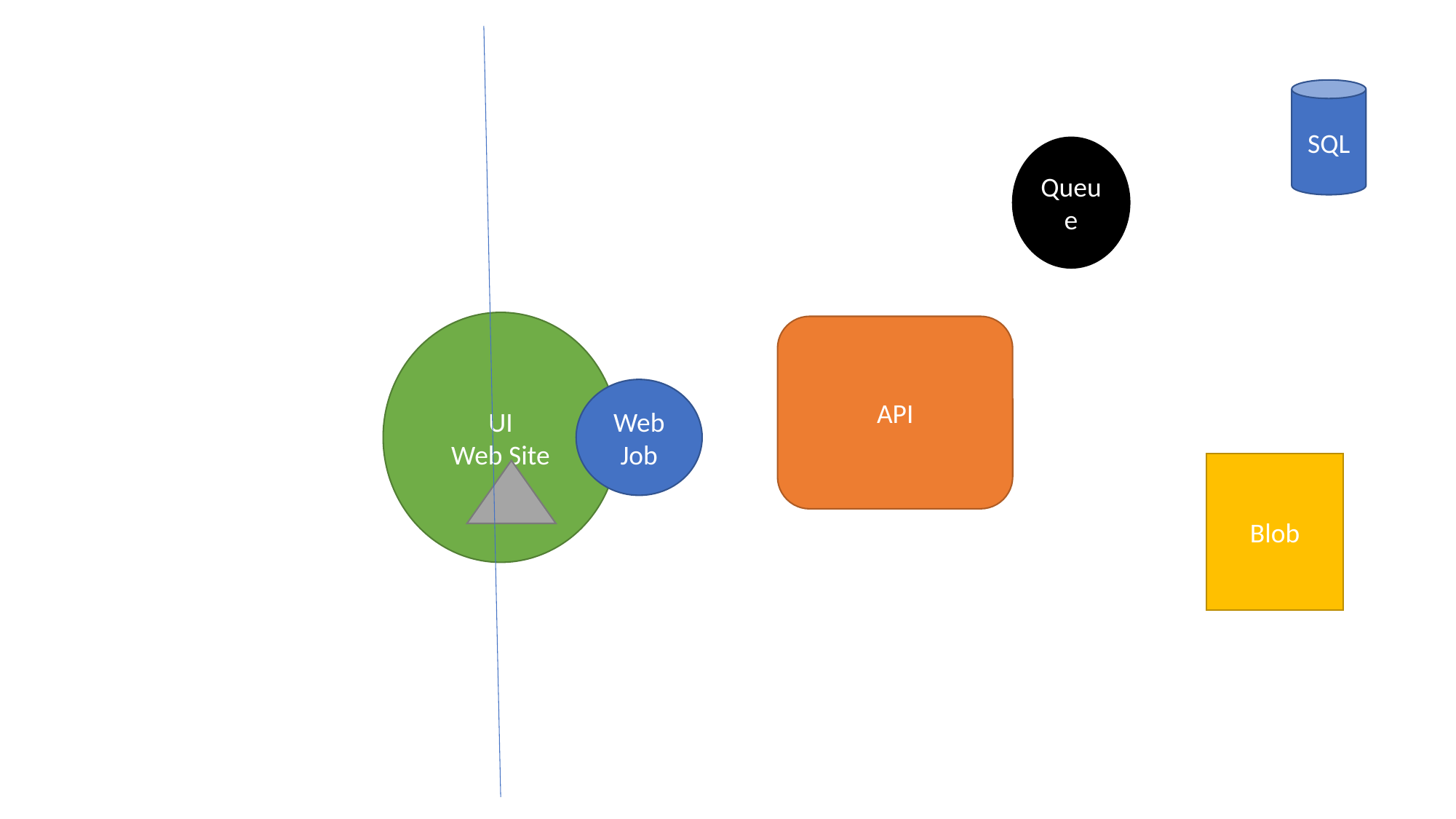

SQL
Queue
UI
Web Site
API
Web Job
Blob